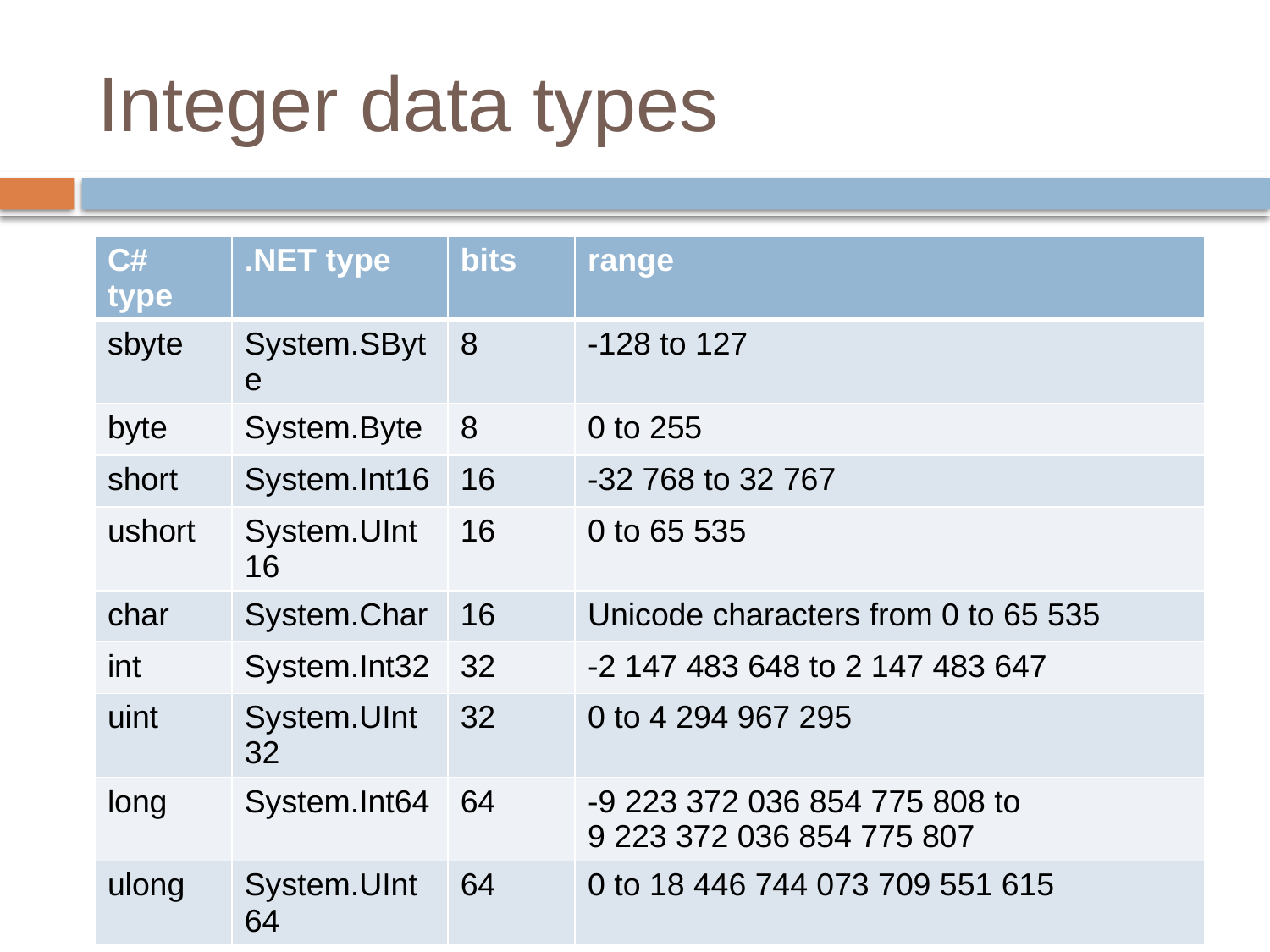

# Integer data types
| C# type | .NET type | bits | range |
| --- | --- | --- | --- |
| sbyte | System.SByte | 8 | -128 to 127 |
| byte | System.Byte | 8 | 0 to 255 |
| short | System.Int16 | 16 | -32 768 to 32 767 |
| ushort | System.UInt16 | 16 | 0 to 65 535 |
| char | System.Char | 16 | Unicode characters from 0 to 65 535 |
| int | System.Int32 | 32 | -2 147 483 648 to 2 147 483 647 |
| uint | System.UInt32 | 32 | 0 to 4 294 967 295 |
| long | System.Int64 | 64 | -9 223 372 036 854 775 808 to 9 223 372 036 854 775 807 |
| ulong | System.UInt64 | 64 | 0 to 18 446 744 073 709 551 615 |